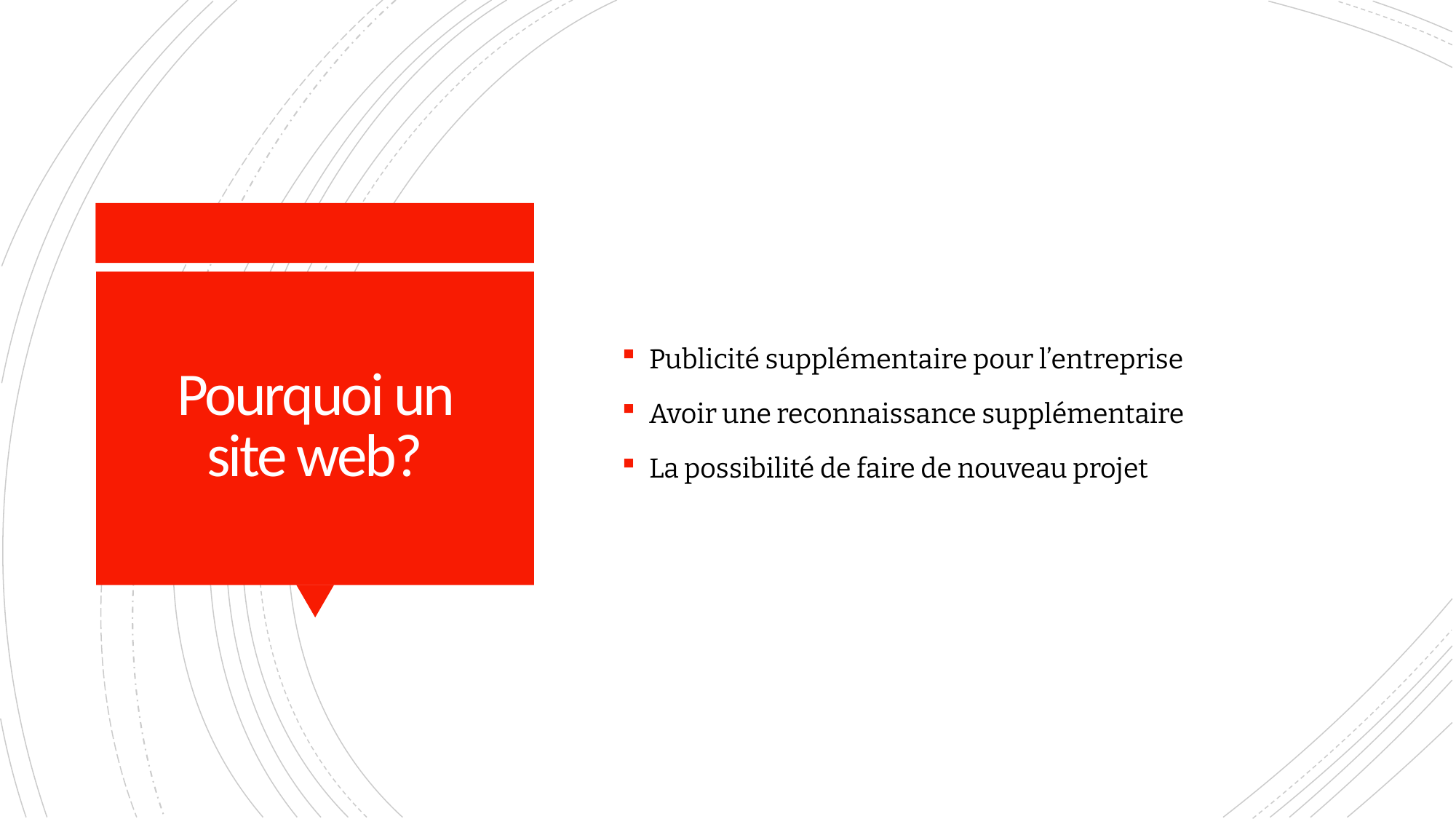

Publicité supplémentaire pour l’entreprise
Avoir une reconnaissance supplémentaire
La possibilité de faire de nouveau projet
# Pourquoi un site web?